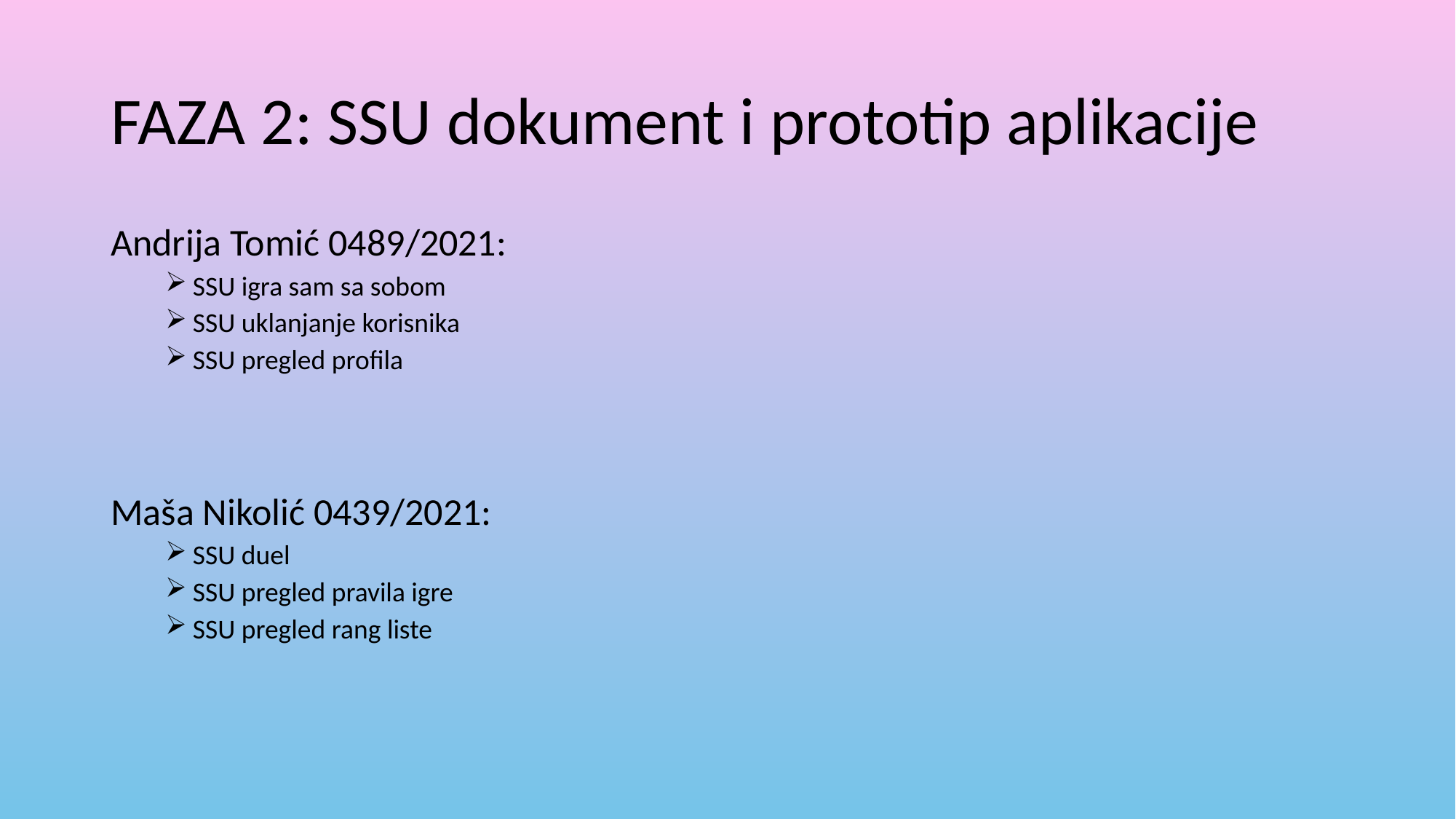

# FAZA 2: SSU dokument i prototip aplikacije
Andrija Tomić 0489/2021:
SSU igra sam sa sobom
SSU uklanjanje korisnika
SSU pregled profila

Maša Nikolić 0439/2021:
SSU duel
SSU pregled pravila igre
SSU pregled rang liste